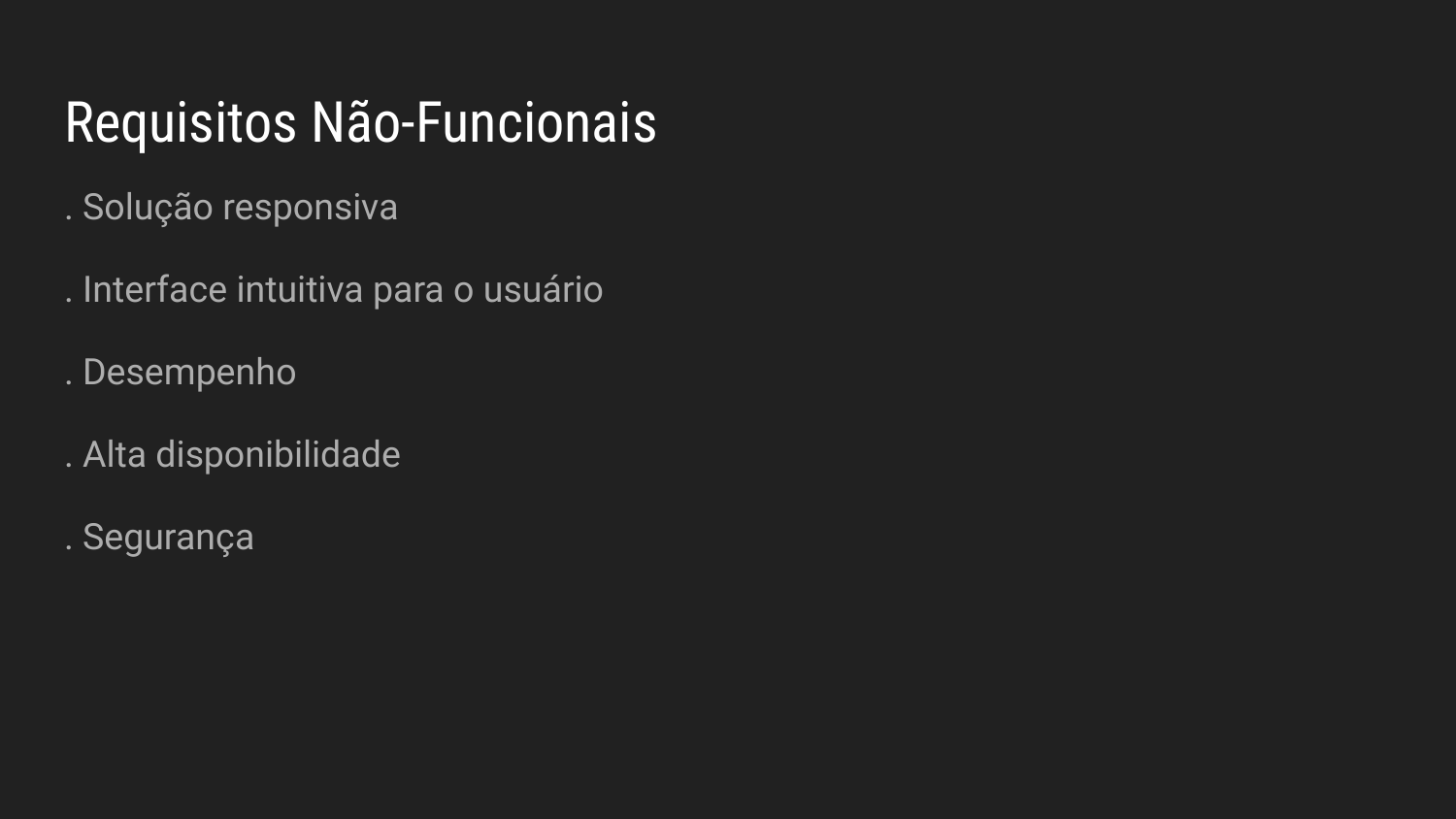

# Requisitos Não-Funcionais
. Solução responsiva
. Interface intuitiva para o usuário
. Desempenho
. Alta disponibilidade
. Segurança